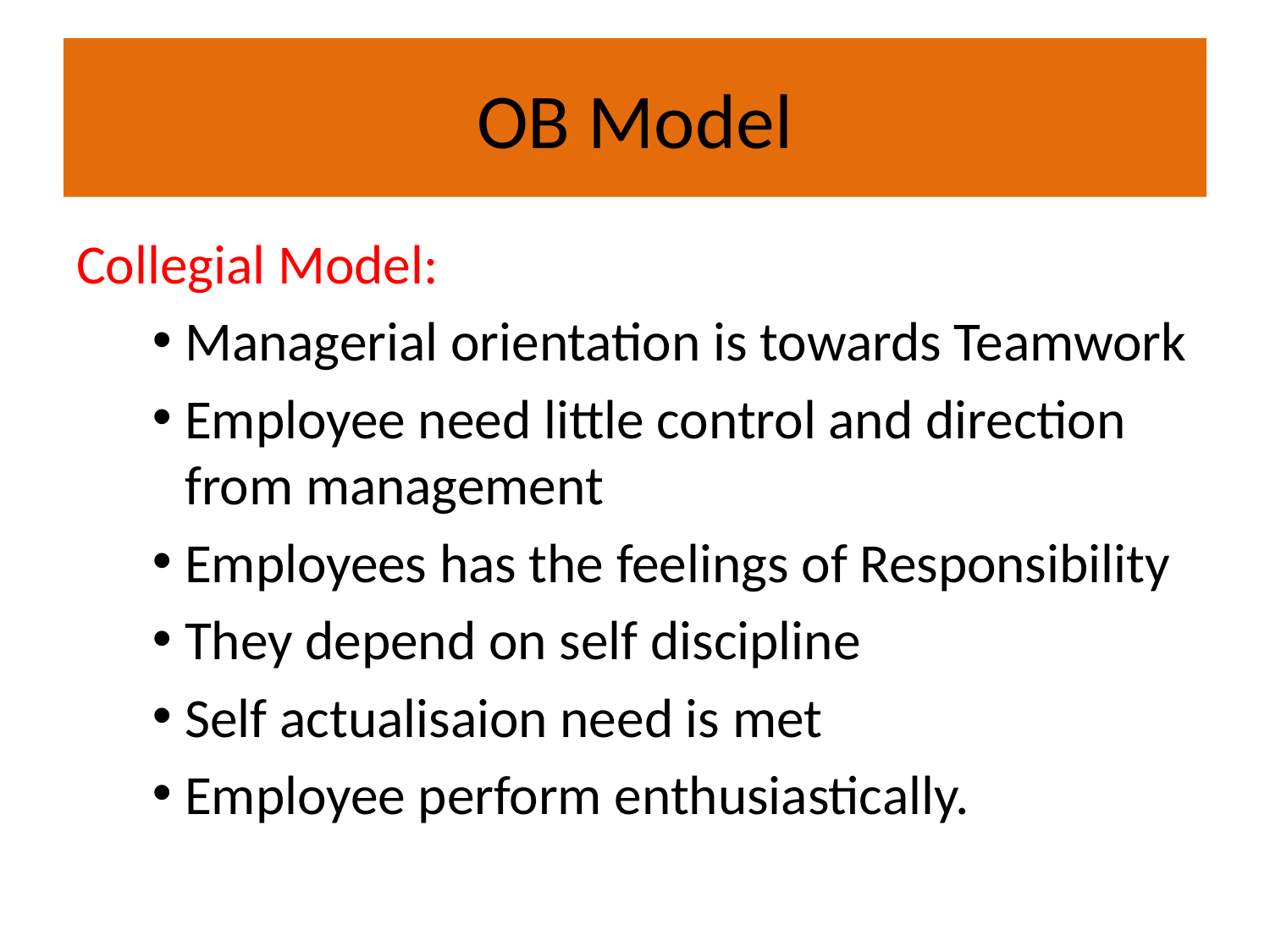

# OB Model
Collegial Model:
Managerial orientation is towards Teamwork
Employee need little control and direction from management
Employees has the feelings of Responsibility
They depend on self discipline
Self actualisaion need is met
Employee perform enthusiastically.